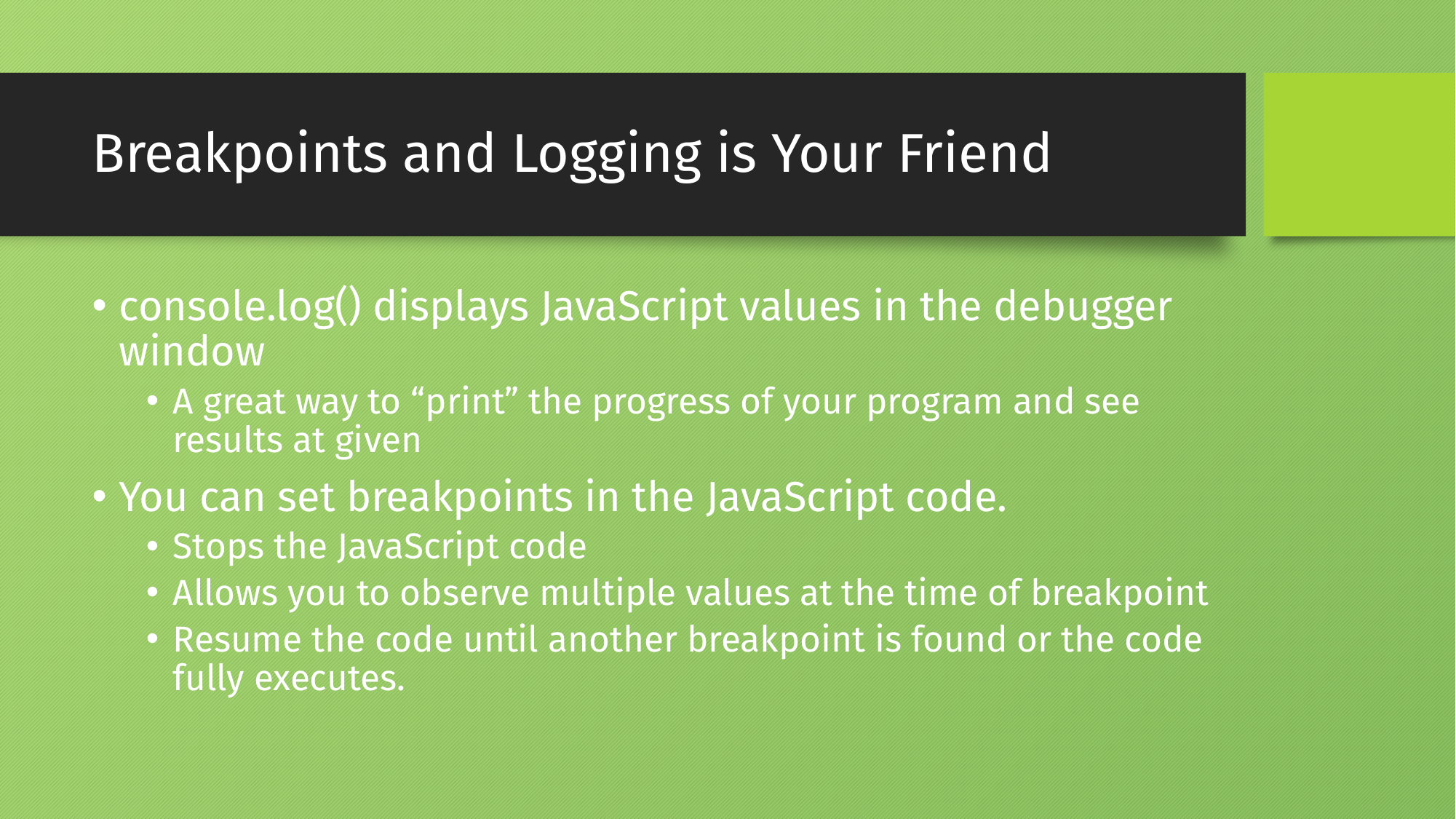

# Breakpoints and Logging is Your Friend
console.log() displays JavaScript values in the debugger window
A great way to “print” the progress of your program and see results at given
You can set breakpoints in the JavaScript code.
Stops the JavaScript code
Allows you to observe multiple values at the time of breakpoint
Resume the code until another breakpoint is found or the code fully executes.